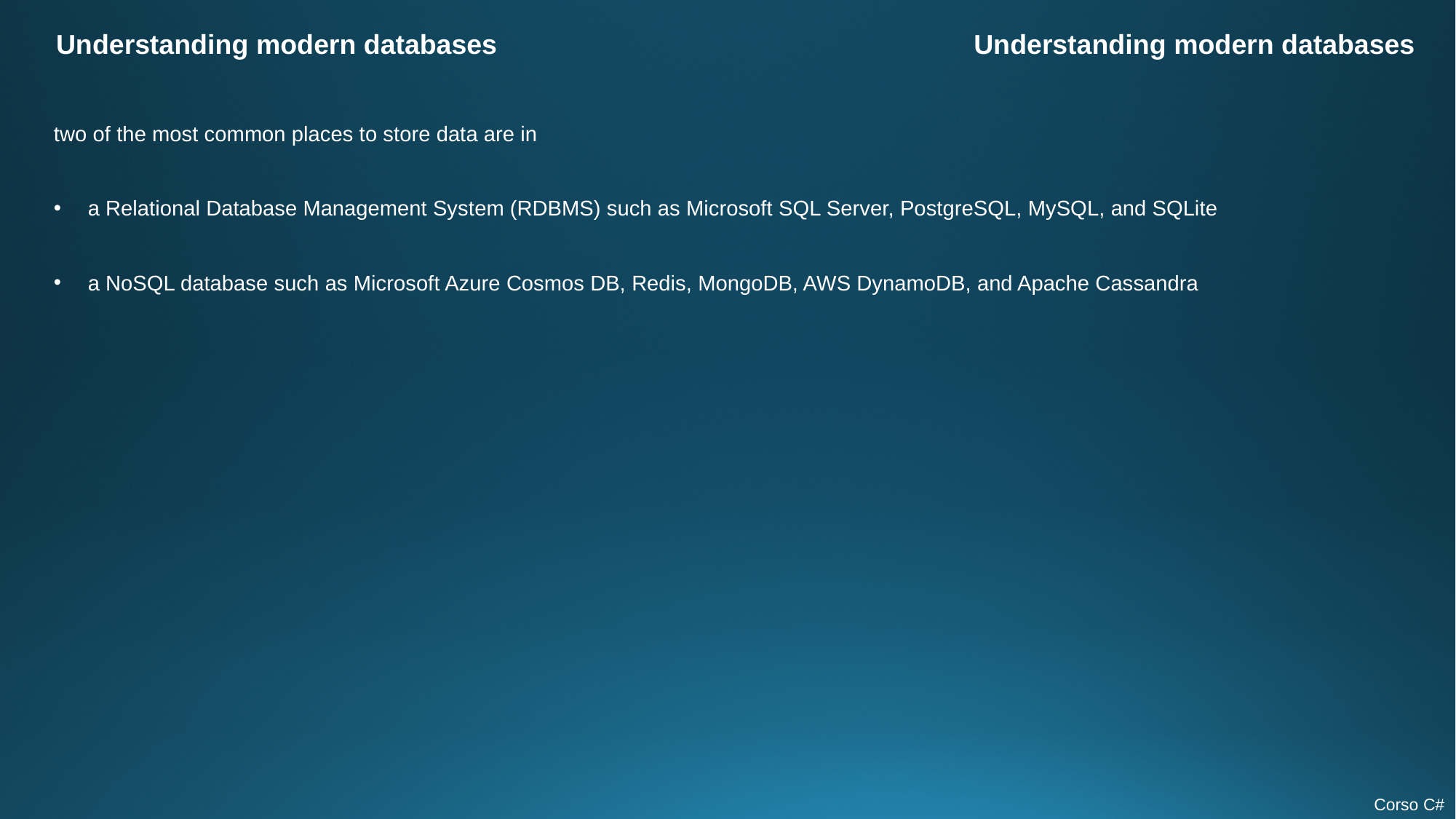

Understanding modern databases
Understanding modern databases
two of the most common places to store data are in
a Relational Database Management System (RDBMS) such as Microsoft SQL Server, PostgreSQL, MySQL, and SQLite
a NoSQL database such as Microsoft Azure Cosmos DB, Redis, MongoDB, AWS DynamoDB, and Apache Cassandra
Corso C#